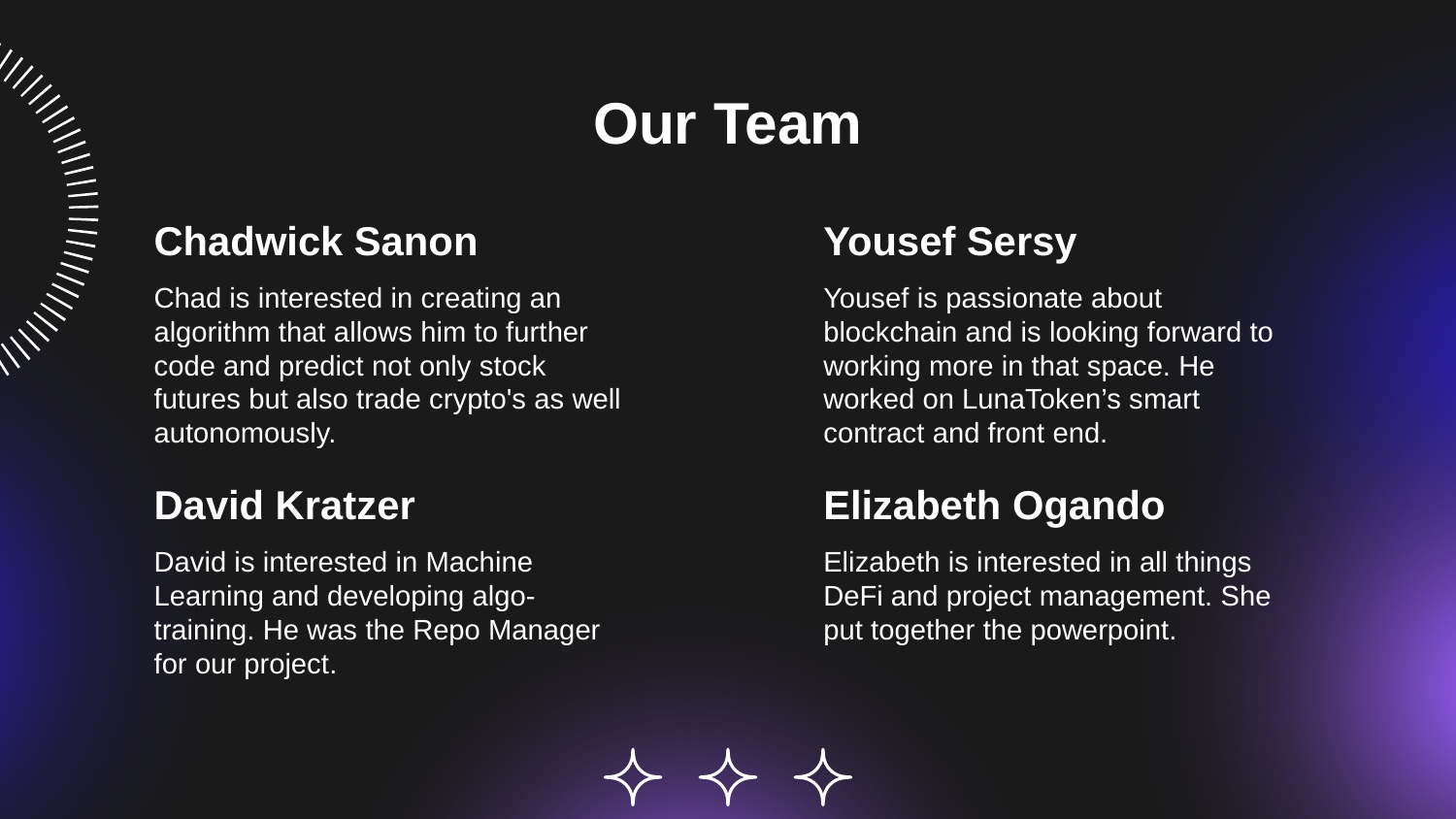

# Our Team
Chadwick Sanon
Yousef Sersy
Chad is interested in creating an algorithm that allows him to further code and predict not only stock futures but also trade crypto's as well autonomously.
Yousef is passionate about blockchain and is looking forward to working more in that space. He worked on LunaToken’s smart contract and front end.
David Kratzer
Elizabeth Ogando
David is interested in Machine Learning and developing algo-training. He was the Repo Manager for our project.
Elizabeth is interested in all things DeFi and project management. She put together the powerpoint.